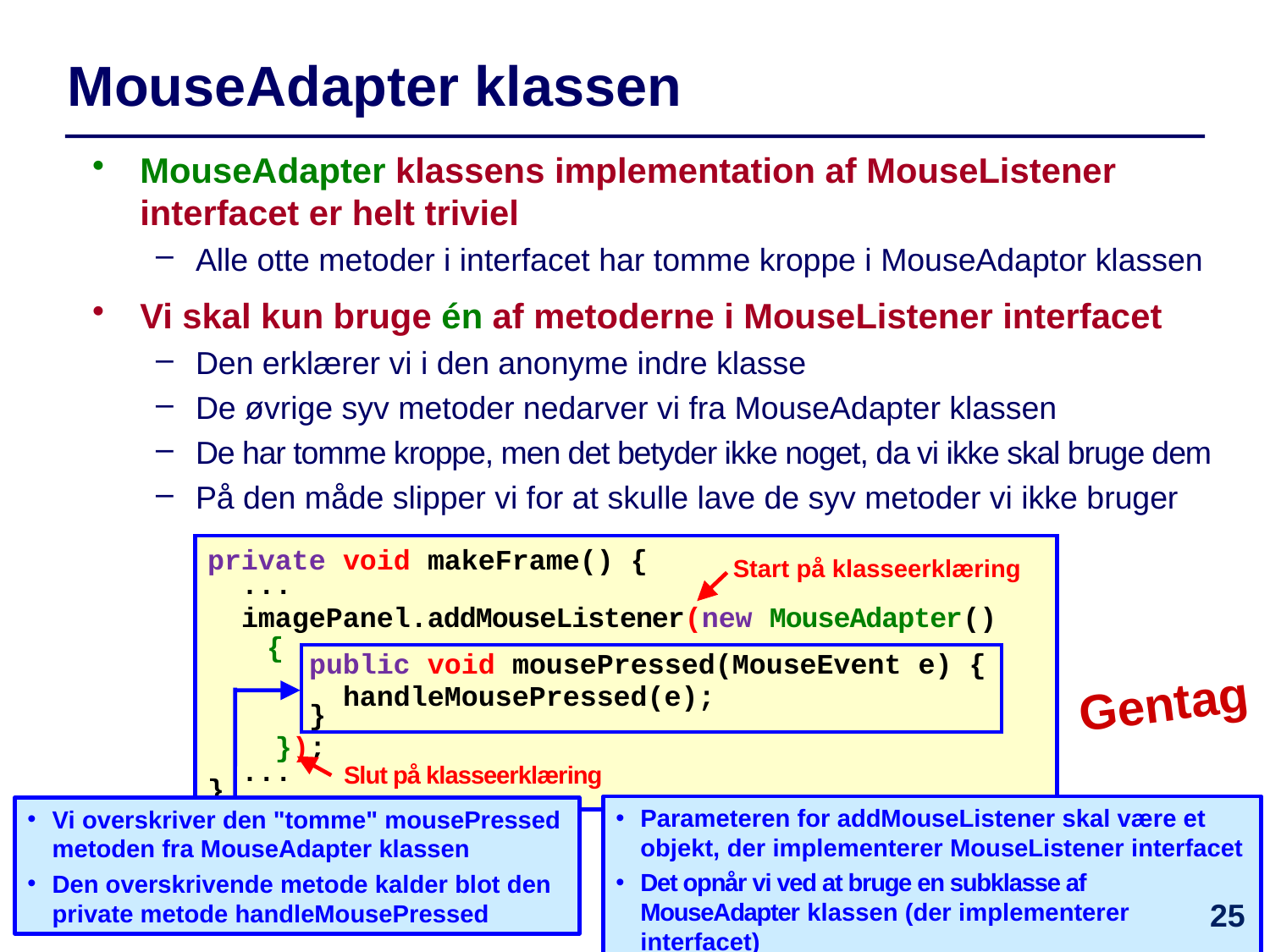

# MouseAdapter klassen
MouseAdapter klassens implementation af MouseListener interfacet er helt triviel
Alle otte metoder i interfacet har tomme kroppe i MouseAdaptor klassen
Vi skal kun bruge én af metoderne i MouseListener interfacet
Den erklærer vi i den anonyme indre klasse
De øvrige syv metoder nedarver vi fra MouseAdapter klassen
De har tomme kroppe, men det betyder ikke noget, da vi ikke skal bruge dem
På den måde slipper vi for at skulle lave de syv metoder vi ikke bruger
private void makeFrame() {
  ...
  imagePanel.addMouseListener(new MouseAdapter()
       {
      public void mousePressed(MouseEvent e) {
        handleMousePressed(e);
      }
    });
  ...
}
Start på klasseerklæring

Gentag

Slut på klasseerklæring
Parameteren for addMouseListener skal være et objekt, der implementerer MouseListener interfacet
Det opnår vi ved at bruge en subklasse af MouseAdapter klassen (der implementerer interfacet)
Vi overskriver den "tomme" mousePressed metoden fra MouseAdapter klassen
Den overskrivende metode kalder blot den private metode handleMousePressed
25